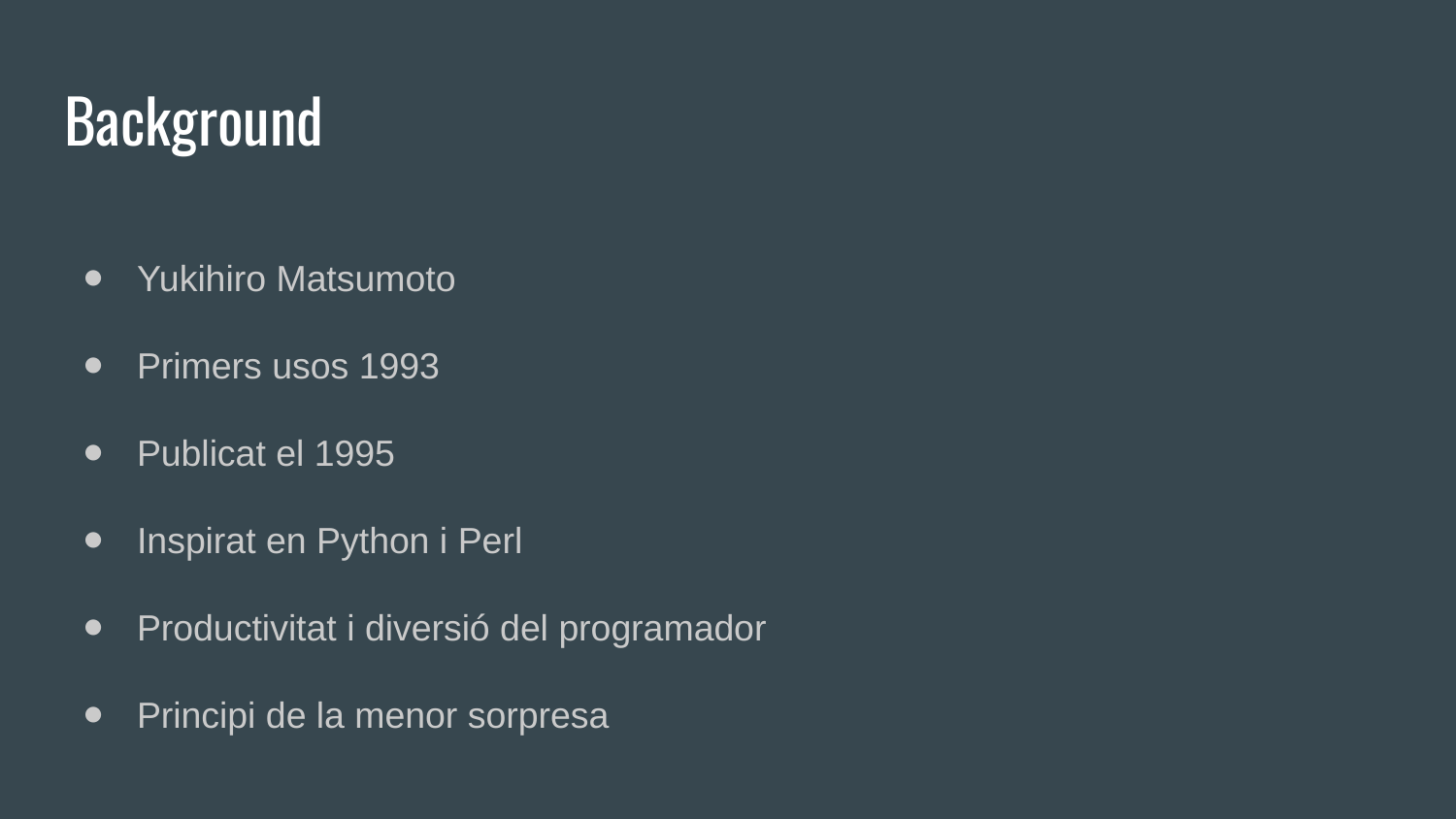

# Background
Yukihiro Matsumoto
Primers usos 1993
Publicat el 1995
Inspirat en Python i Perl
Productivitat i diversió del programador
Principi de la menor sorpresa